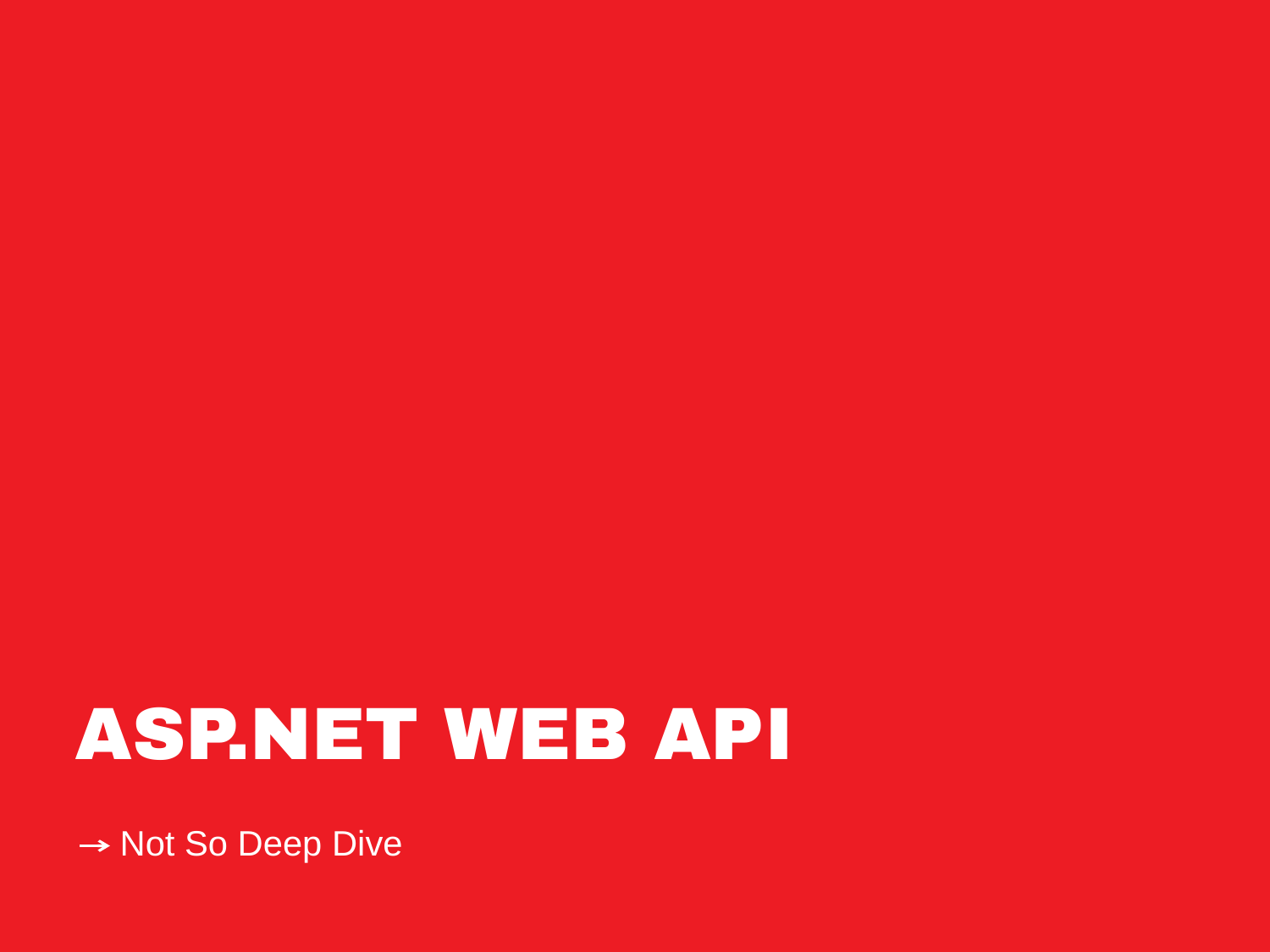

ASP.NET WEB API
Not So Deep Dive